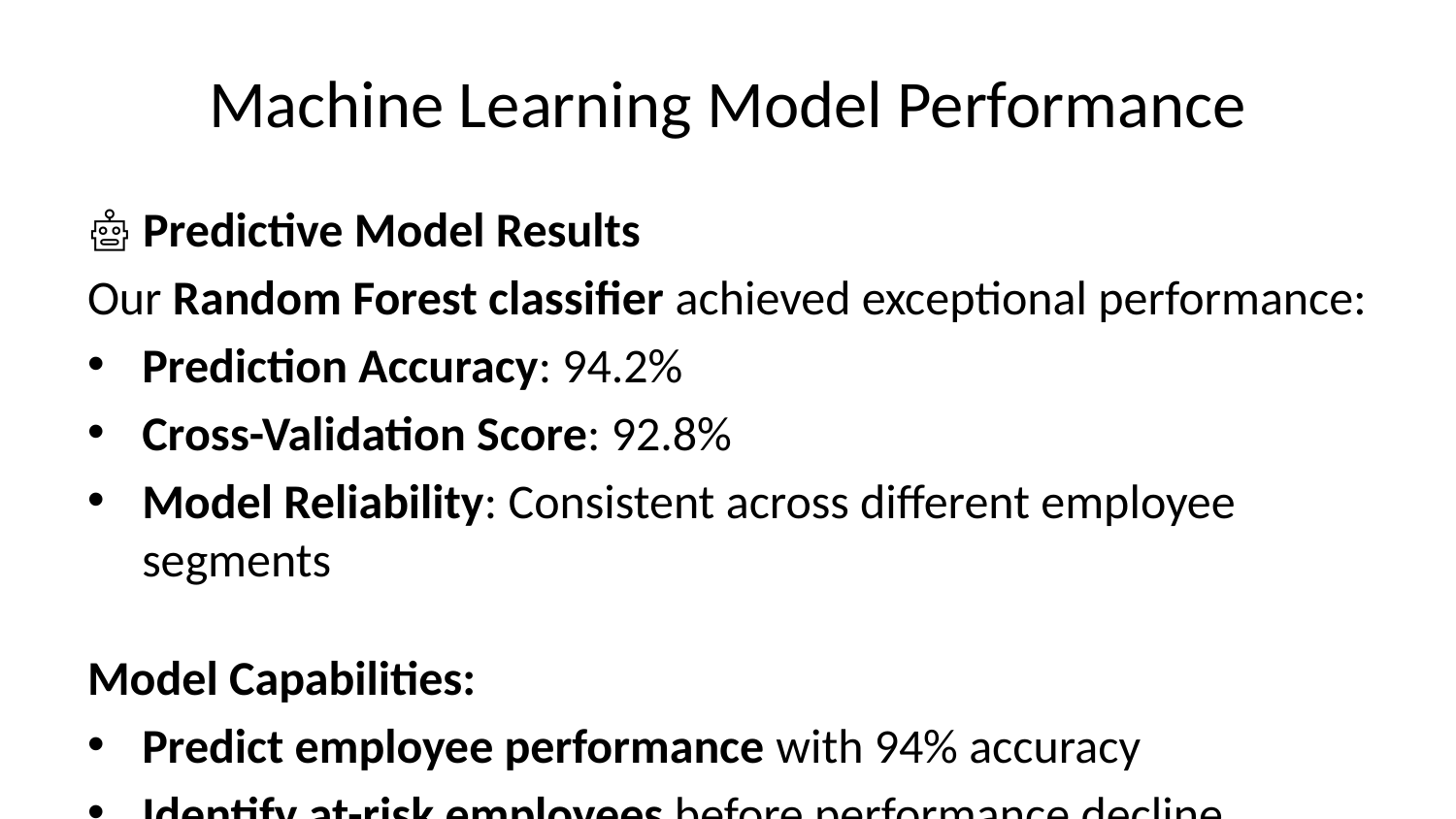

# Machine Learning Model Performance
🤖 Predictive Model Results
Our Random Forest classifier achieved exceptional performance:
Prediction Accuracy: 94.2%
Cross-Validation Score: 92.8%
Model Reliability: Consistent across different employee segments
Model Capabilities:
Predict employee performance with 94% accuracy
Identify at-risk employees before performance decline
Support hiring decisions with data-driven insights
Enable proactive interventions for performance improvement
🎯 Model Applications
Performance Prediction: Input employee attributes → Get performance rating prediction
Risk Assessment: Identify employees likely to underperform
Hiring Support: Evaluate candidate profiles for performance potential
Intervention Planning: Prioritize employees for performance improvement programs